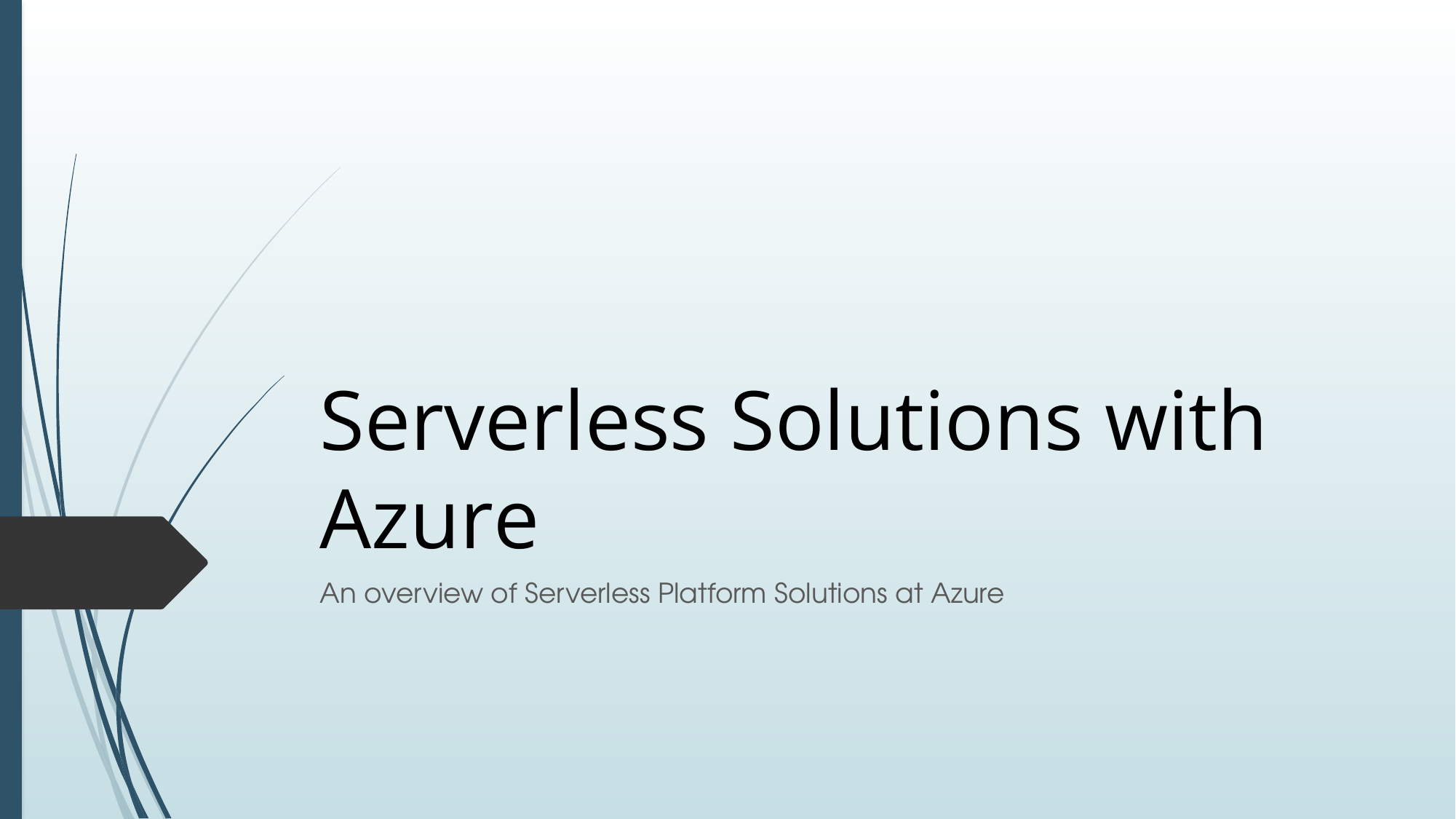

# Serverless Solutions with Azure
An overview of Serverless Platform Solutions at Azure